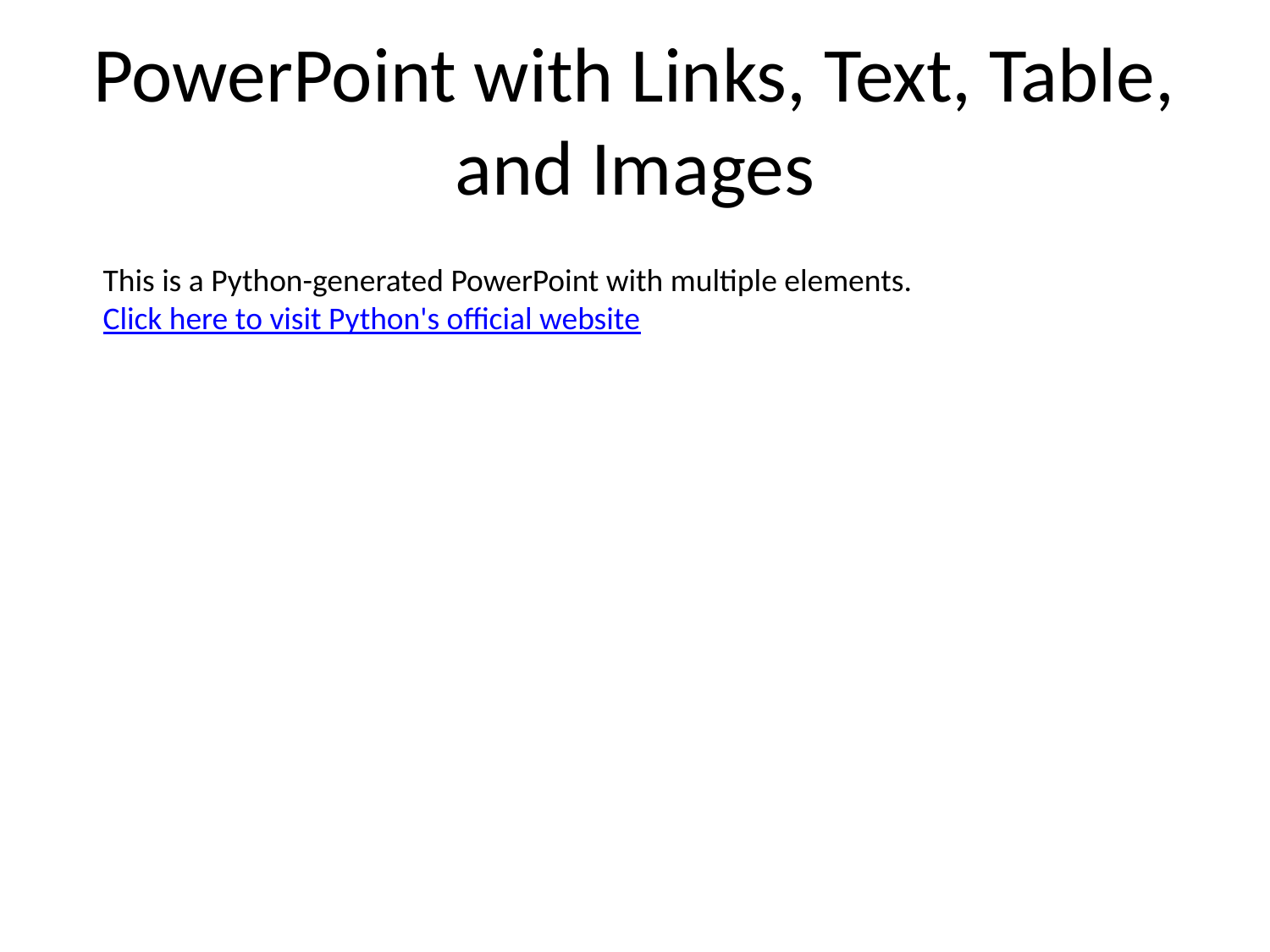

# PowerPoint with Links, Text, Table, and Images
This is a Python-generated PowerPoint with multiple elements.
Click here to visit Python's official website